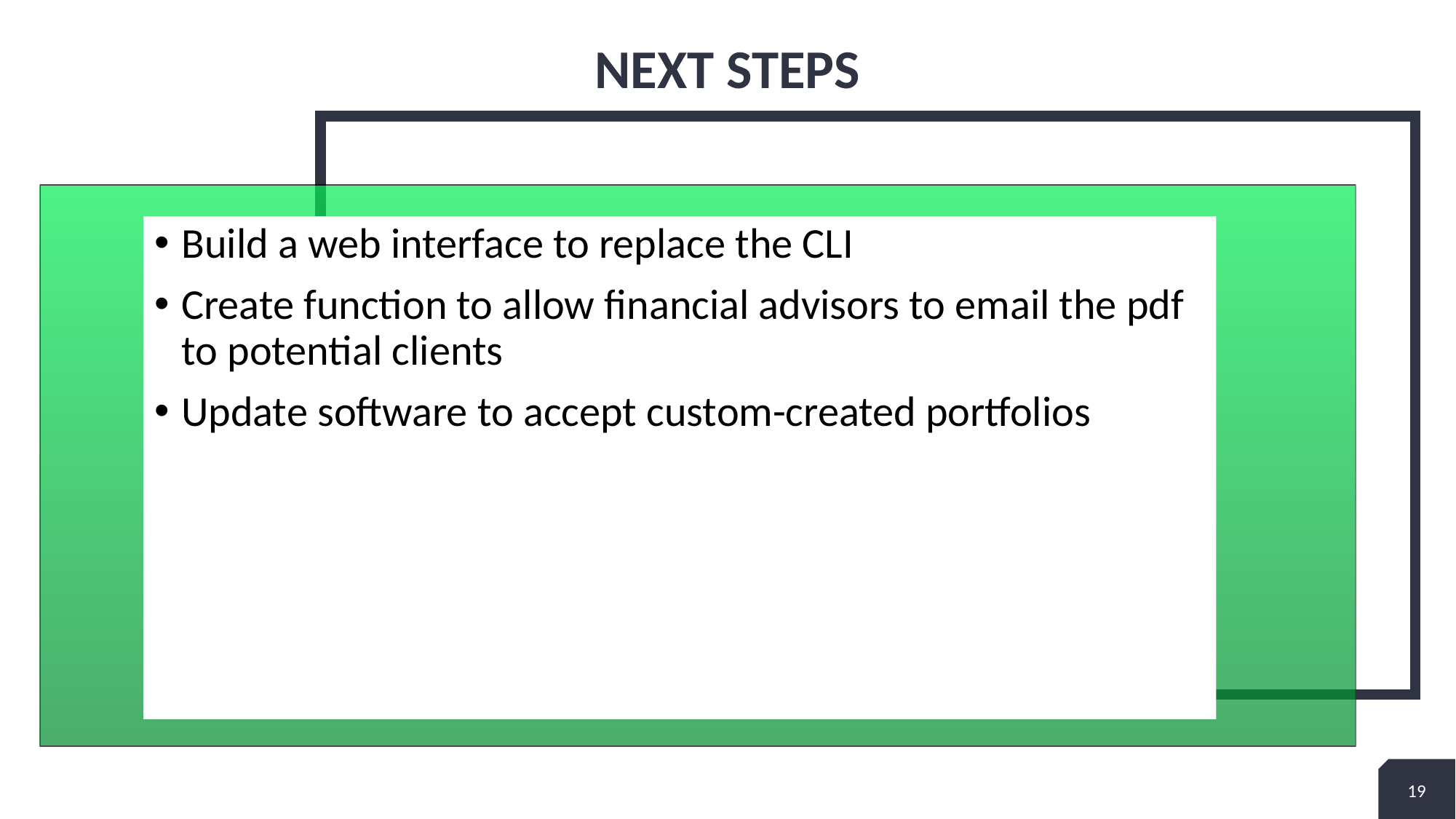

# Next steps
Build a web interface to replace the CLI
Create function to allow financial advisors to email the pdf to potential clients
Update software to accept custom-created portfolios

19